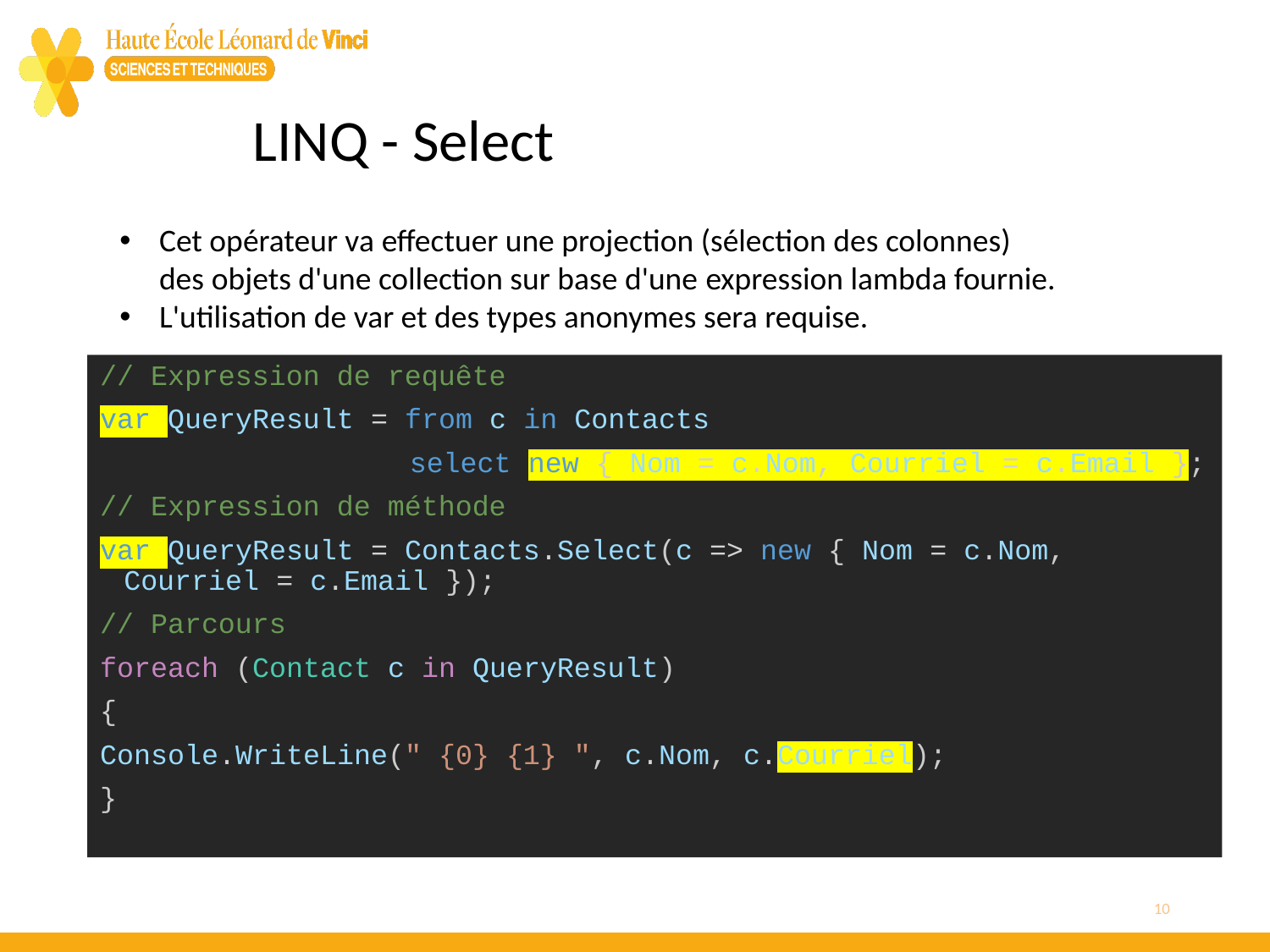

# LINQ - Select
Cet opérateur va effectuer une projection (sélection des colonnes) des objets d'une collection sur base d'une expression lambda fournie.
L'utilisation de var et des types anonymes sera requise.
// Expression de requête
var QueryResult = from c in Contacts
           select new { Nom = c.Nom, Courriel = c.Email };
// Expression de méthode
var QueryResult = Contacts.Select(c => new { Nom = c.Nom, Courriel = c.Email });
// Parcours
foreach (Contact c in QueryResult)
{
Console.WriteLine(" {0} {1} ", c.Nom, c.Courriel);
}

10